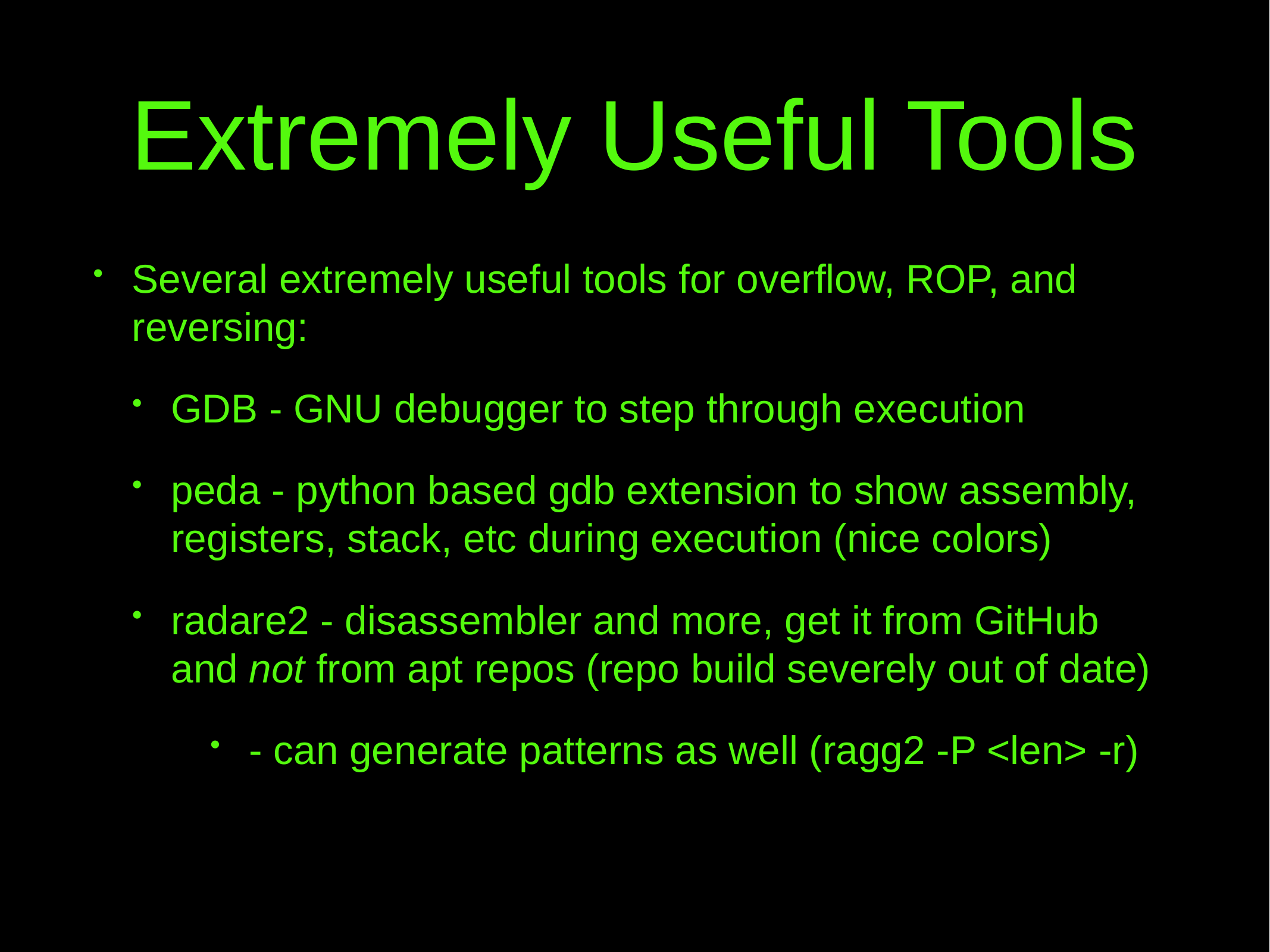

# Extremely Useful Tools
Several extremely useful tools for overflow, ROP, and reversing:
GDB - GNU debugger to step through execution
peda - python based gdb extension to show assembly, registers, stack, etc during execution (nice colors)
radare2 - disassembler and more, get it from GitHub and not from apt repos (repo build severely out of date)
- can generate patterns as well (ragg2 -P <len> -r)